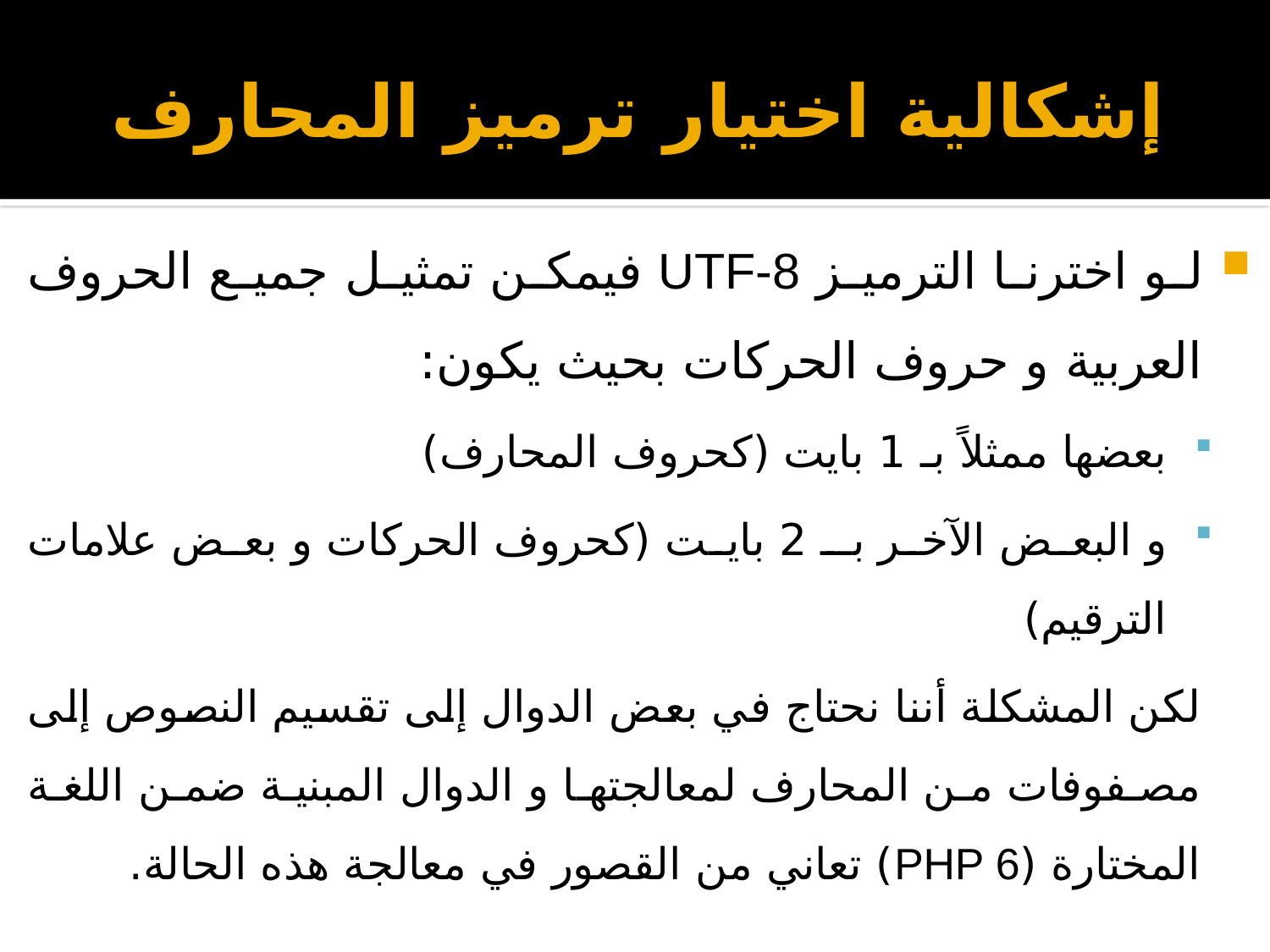

# إشكالية اختيار ترميز المحارف
لو اخترنا الترميز UTF-8 فيمكن تمثيل جميع الحروف العربية و حروف الحركات بحيث يكون:
بعضها ممثلاً بـ 1 بايت (كحروف المحارف)
و البعض الآخر بـ 2 بايت (كحروف الحركات و بعض علامات الترقيم)
لكن المشكلة أننا نحتاج في بعض الدوال إلى تقسيم النصوص إلى مصفوفات من المحارف لمعالجتها و الدوال المبنية ضمن اللغة المختارة (PHP 6) تعاني من القصور في معالجة هذه الحالة.